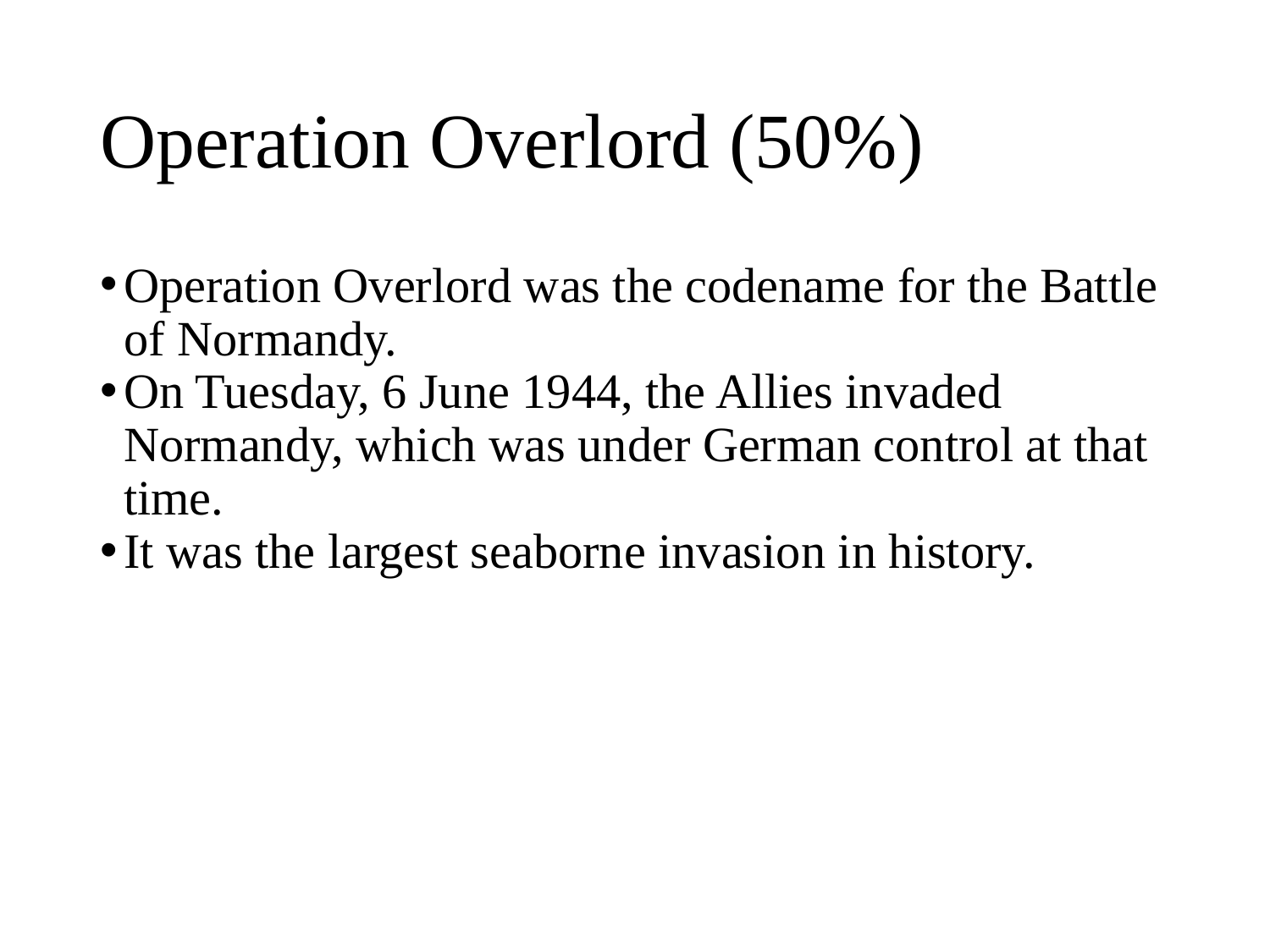

# Operation Overlord (50%)
Operation Overlord was the codename for the Battle of Normandy.
On Tuesday, 6 June 1944, the Allies invaded Normandy, which was under German control at that time.
It was the largest seaborne invasion in history.